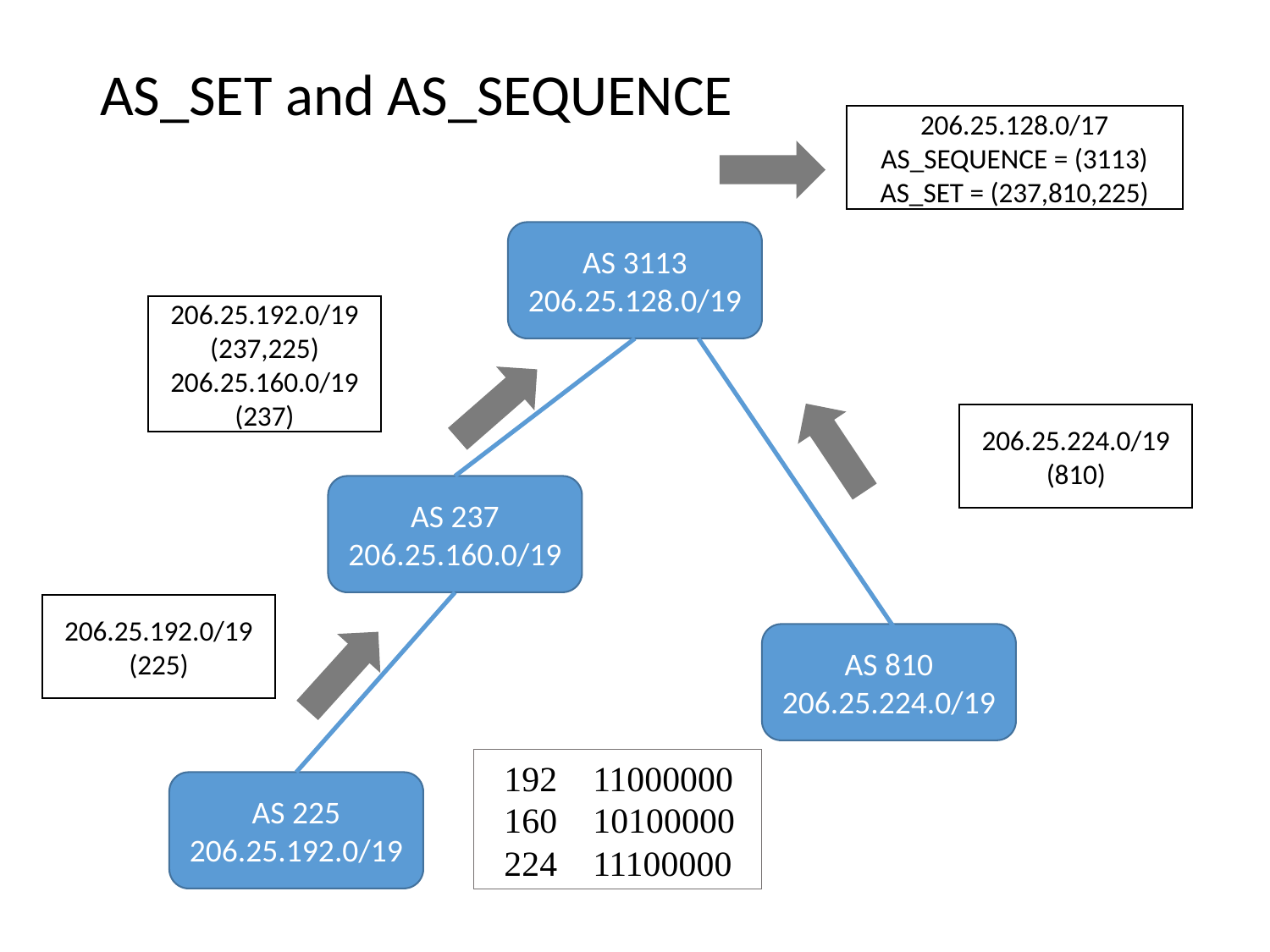

# AS_SET and AS_SEQUENCE
206.25.128.0/17
AS_SEQUENCE = (3113)
AS_SET = (237,810,225)

AS 3113
206.25.128.0/19
206.25.192.0/19
(237,225)
206.25.160.0/19
(237)

206.25.224.0/19
(810)

AS 237
206.25.160.0/19
206.25.192.0/19
(225)
AS 810
206.25.224.0/19

  192    11000000
  160    10100000
  224    11100000
AS 225
206.25.192.0/19